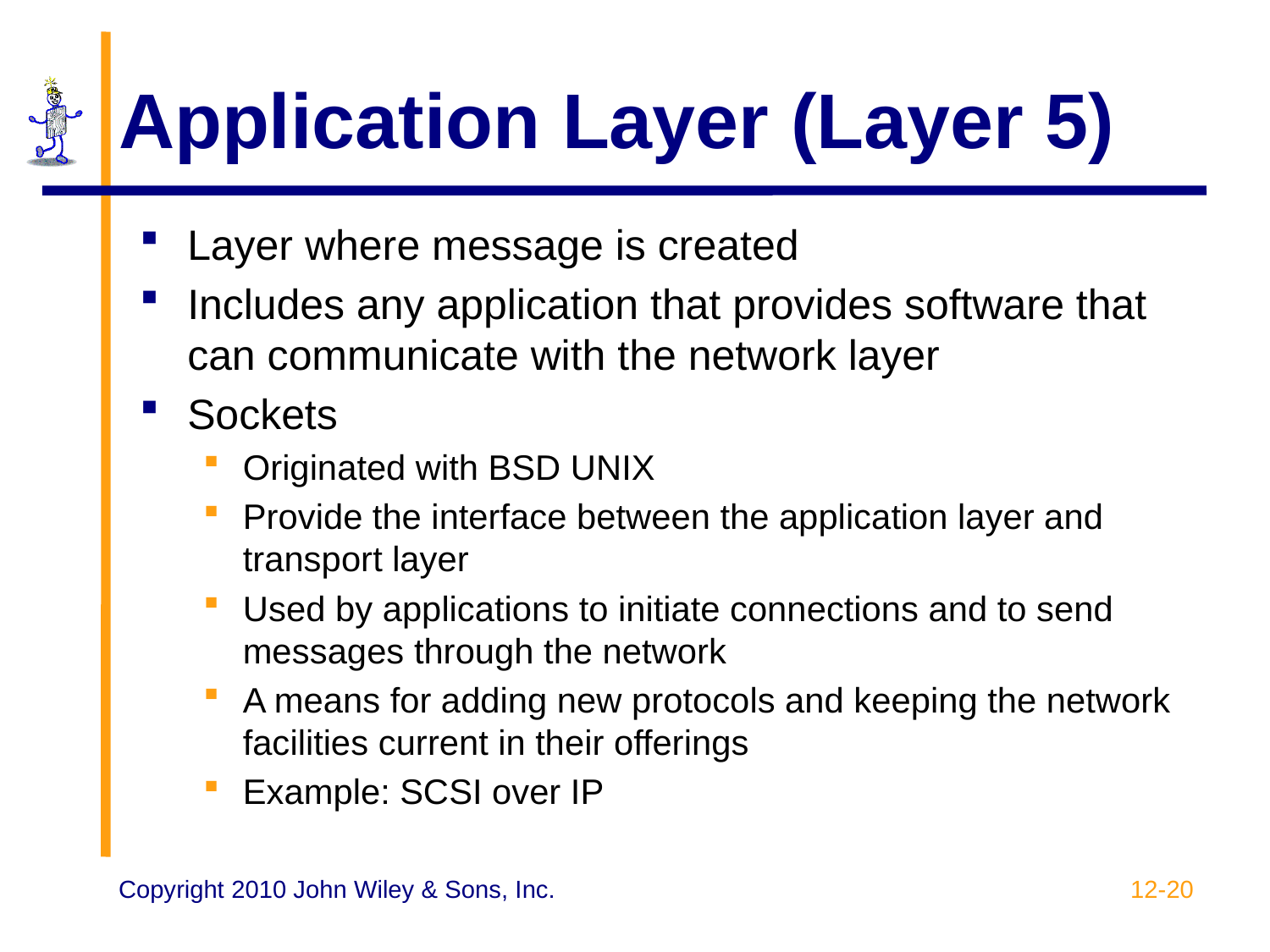

# Application Layer (Layer 5)
Layer where message is created
Includes any application that provides software that can communicate with the network layer
Sockets
Originated with BSD UNIX
Provide the interface between the application layer and transport layer
Used by applications to initiate connections and to send messages through the network
A means for adding new protocols and keeping the network facilities current in their offerings
Example: SCSI over IP
12-20
Copyright 2010 John Wiley & Sons, Inc.